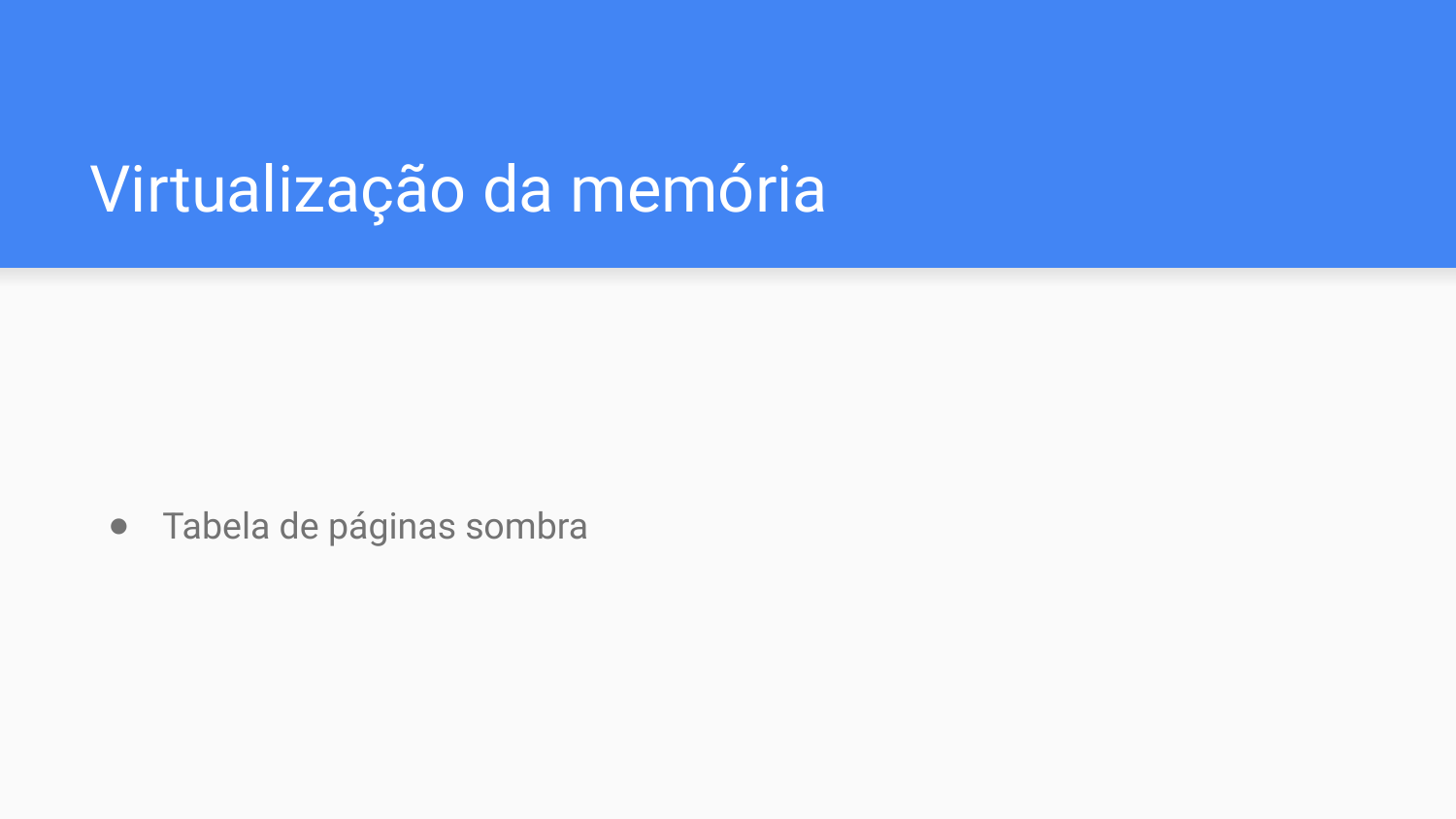

# Virtualização da memória
Tabela de páginas sombra